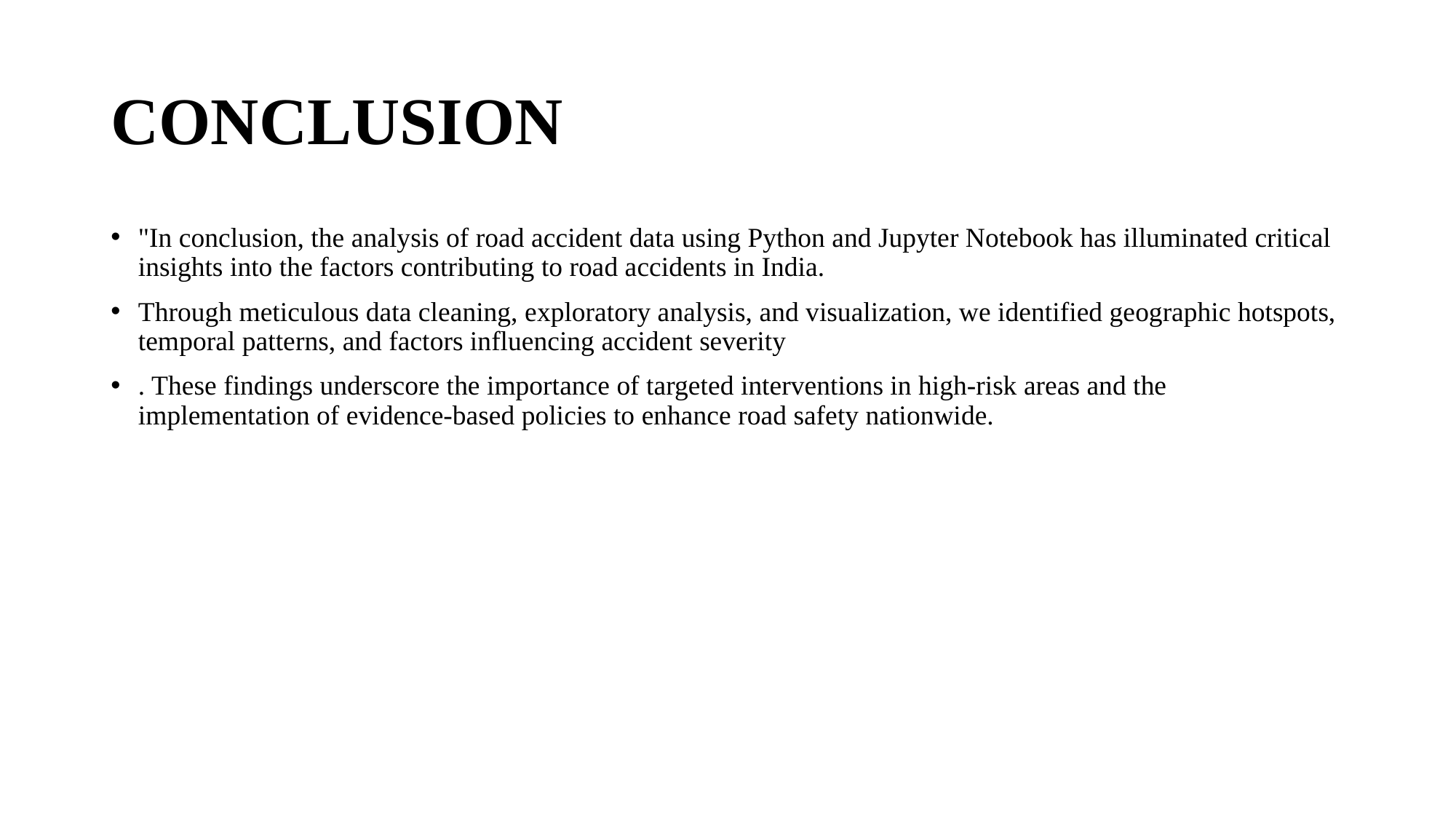

# CONCLUSION
"In conclusion, the analysis of road accident data using Python and Jupyter Notebook has illuminated critical insights into the factors contributing to road accidents in India.
Through meticulous data cleaning, exploratory analysis, and visualization, we identified geographic hotspots, temporal patterns, and factors influencing accident severity
. These findings underscore the importance of targeted interventions in high-risk areas and the implementation of evidence-based policies to enhance road safety nationwide.